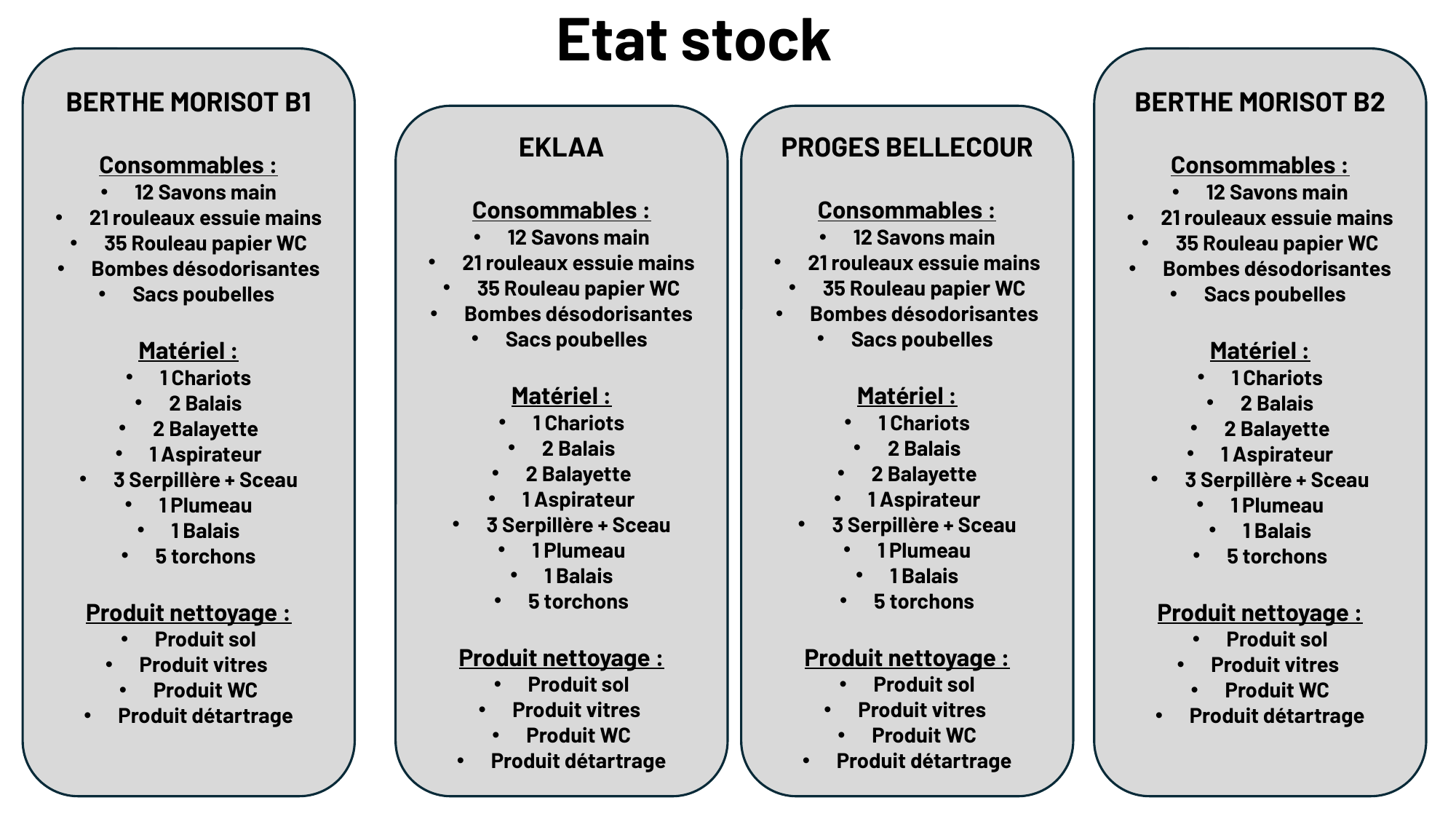

Etat stock
BERTHE MORISOT B1

Consommables :
12 Savons main
21 rouleaux essuie mains
35 Rouleau papier WC
Bombes désodorisantes
Sacs poubelles

Matériel :
1 Chariots
2 Balais
2 Balayette
1 Aspirateur
3 Serpillère + Sceau
1 Plumeau
1 Balais
5 torchons

Produit nettoyage :
Produit sol
Produit vitres
Produit WC
Produit détartrage

BERTHE MORISOT B2

Consommables :
12 Savons main
21 rouleaux essuie mains
35 Rouleau papier WC
Bombes désodorisantes
Sacs poubelles

Matériel :
1 Chariots
2 Balais
2 Balayette
1 Aspirateur
3 Serpillère + Sceau
1 Plumeau
1 Balais
5 torchons

Produit nettoyage :
Produit sol
Produit vitres
Produit WC
Produit détartrage

EKLAA

Consommables :
12 Savons main
21 rouleaux essuie mains
35 Rouleau papier WC
Bombes désodorisantes
Sacs poubelles

Matériel :
1 Chariots
2 Balais
2 Balayette
1 Aspirateur
3 Serpillère + Sceau
1 Plumeau
1 Balais
5 torchons

Produit nettoyage :
Produit sol
Produit vitres
Produit WC
Produit détartrage
PROGES BELLECOUR

Consommables :
12 Savons main
21 rouleaux essuie mains
35 Rouleau papier WC
Bombes désodorisantes
Sacs poubelles

Matériel :
1 Chariots
2 Balais
2 Balayette
1 Aspirateur
3 Serpillère + Sceau
1 Plumeau
1 Balais
5 torchons

Produit nettoyage :
Produit sol
Produit vitres
Produit WC
Produit détartrage